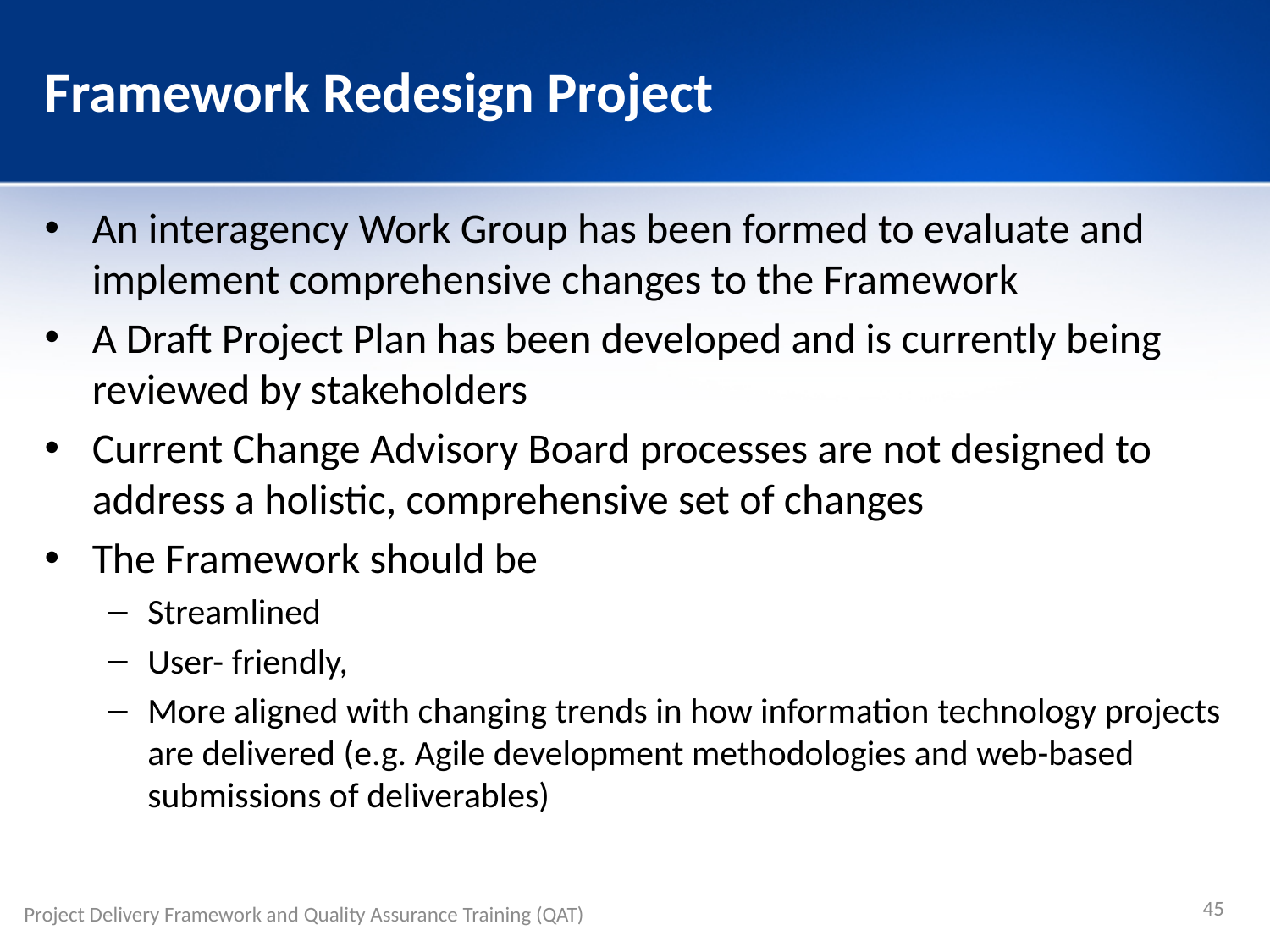

# Framework Redesign Project
An interagency Work Group has been formed to evaluate and implement comprehensive changes to the Framework
A Draft Project Plan has been developed and is currently being reviewed by stakeholders
Current Change Advisory Board processes are not designed to address a holistic, comprehensive set of changes
The Framework should be
Streamlined
User- friendly,
More aligned with changing trends in how information technology projects are delivered (e.g. Agile development methodologies and web-based submissions of deliverables)

45
Project Delivery Framework and Quality Assurance Training (QAT)